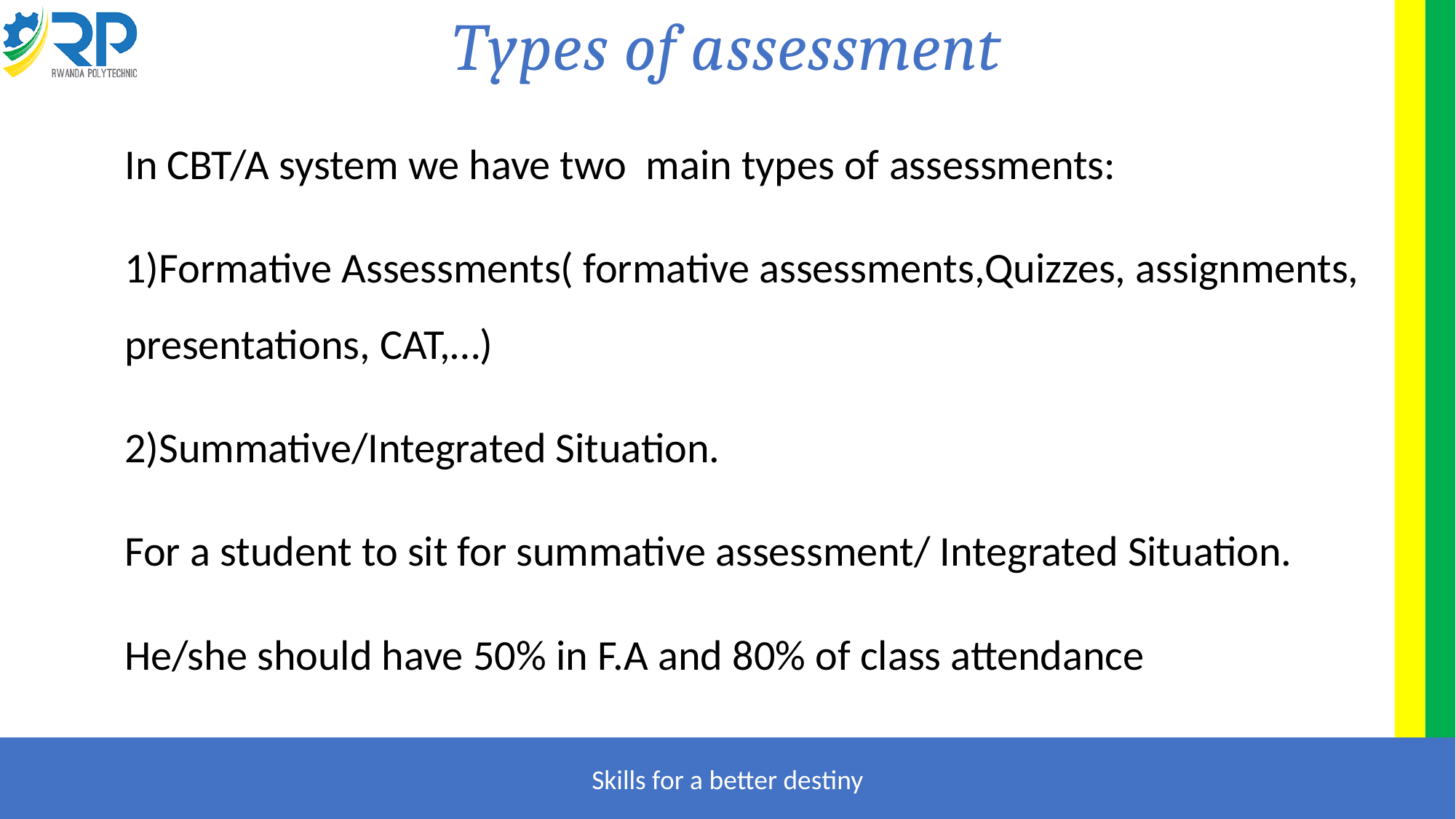

# Types of assessment
In CBT/A system we have two  main types of assessments:
1)Formative Assessments( formative assessments,Quizzes, assignments, presentations, CAT,…)
2)Summative/Integrated Situation.
For a student to sit for summative assessment/ Integrated Situation.
He/she should have 50% in F.A and 80% of class attendance